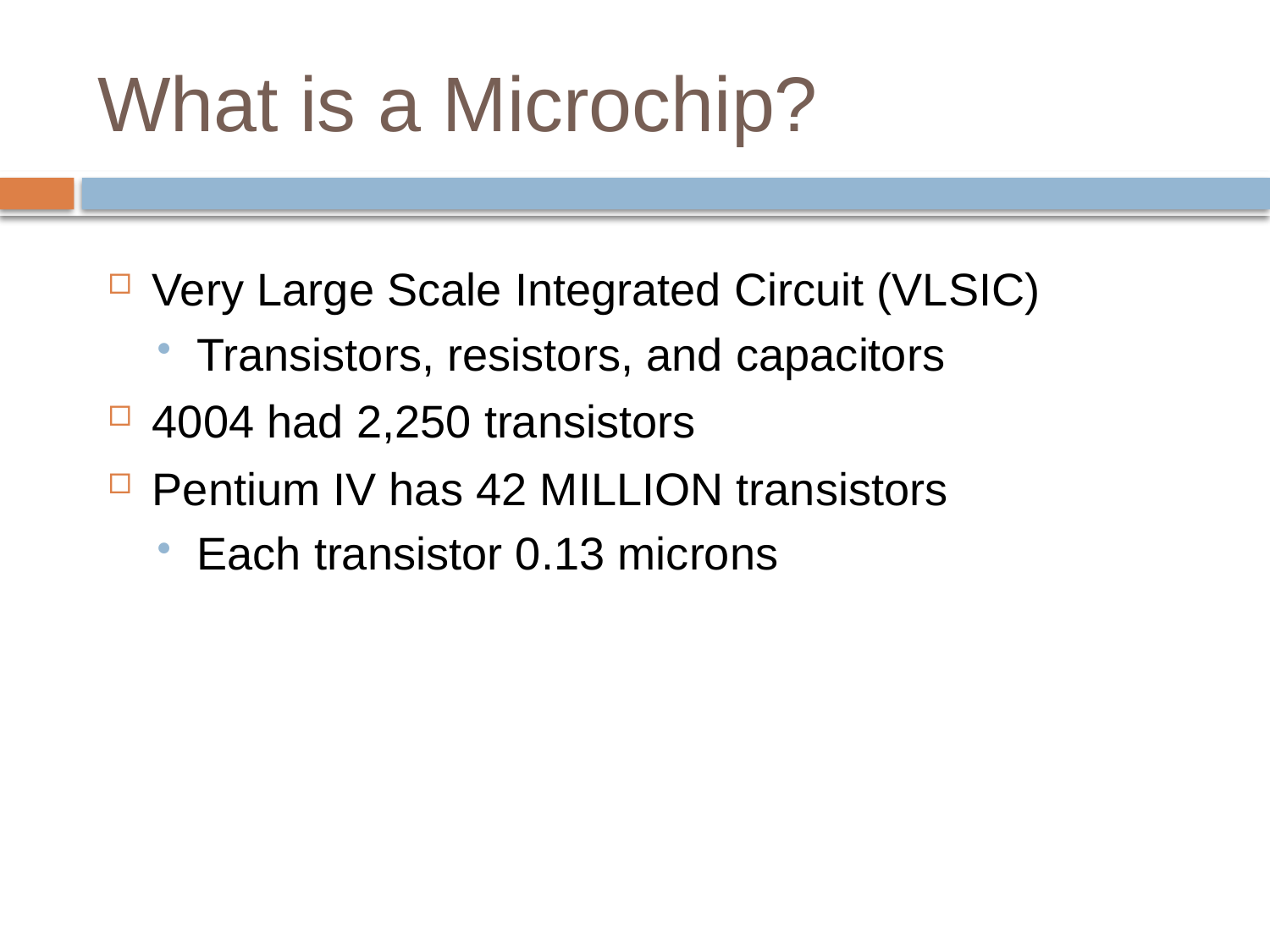

# What is a Microchip?
Very Large Scale Integrated Circuit (VLSIC)
Transistors, resistors, and capacitors
4004 had 2,250 transistors
Pentium IV has 42 MILLION transistors
Each transistor 0.13 microns